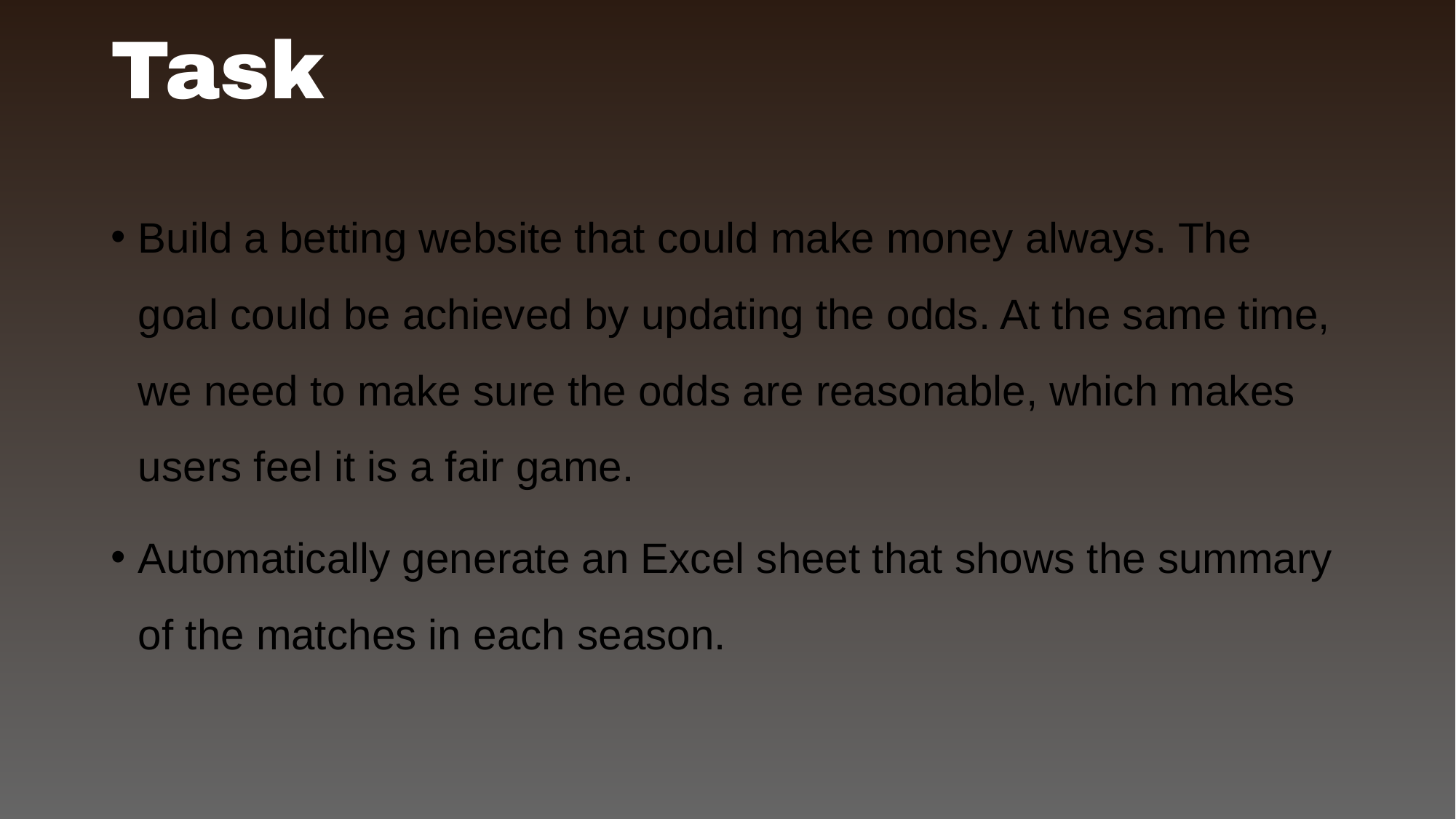

# Task
Build a betting website that could make money always. The goal could be achieved by updating the odds. At the same time, we need to make sure the odds are reasonable, which makes users feel it is a fair game.
Automatically generate an Excel sheet that shows the summary of the matches in each season.